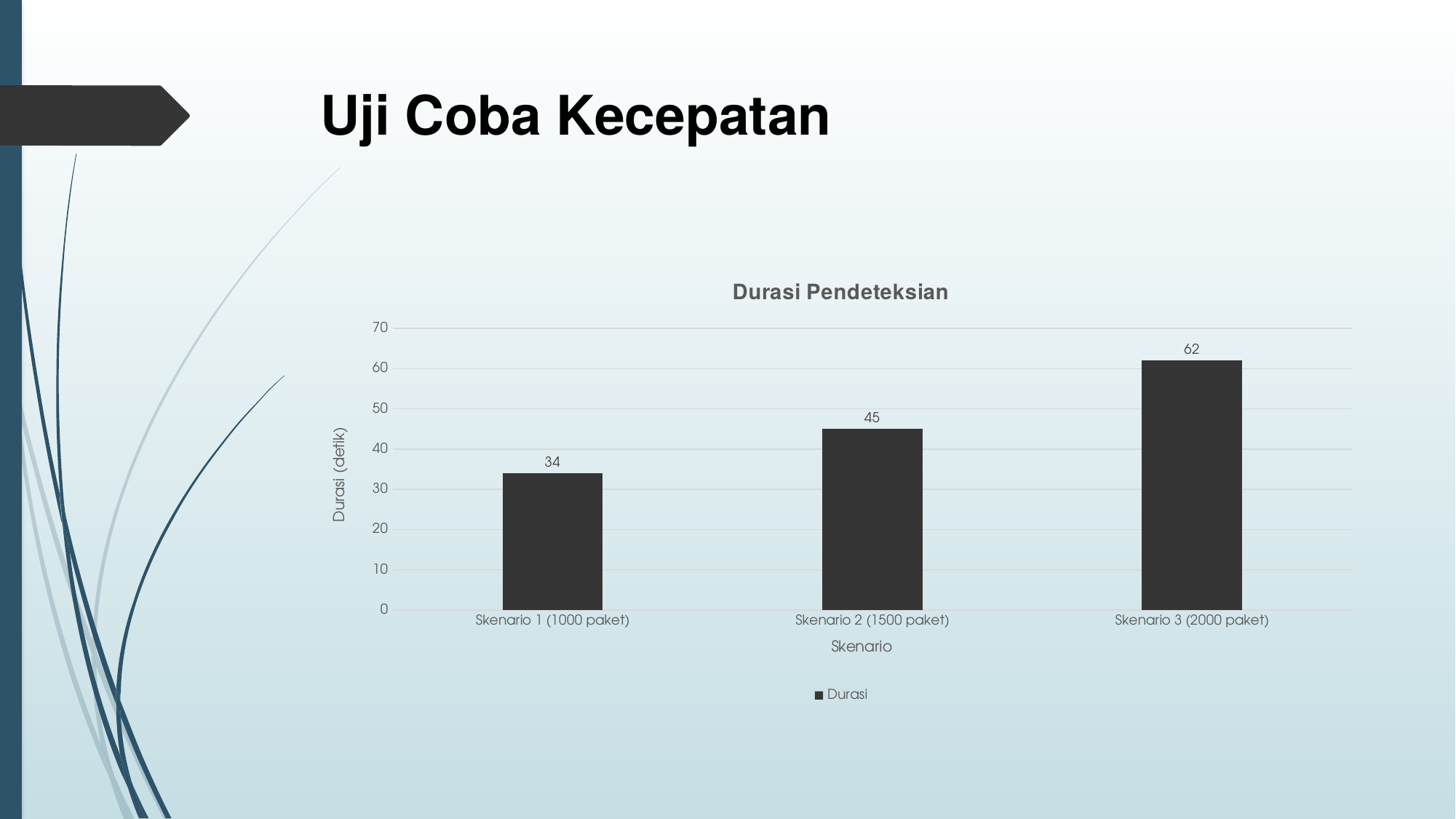

# Uji Coba Kecepatan

### Chart: Durasi Pendeteksian

| Category | Durasi |
|---|---|
| Skenario 1 (1000 paket) | 34.0 |
| Skenario 2 (1500 paket) | 45.0 |
| Skenario 3 (2000 paket) | 62.0 |